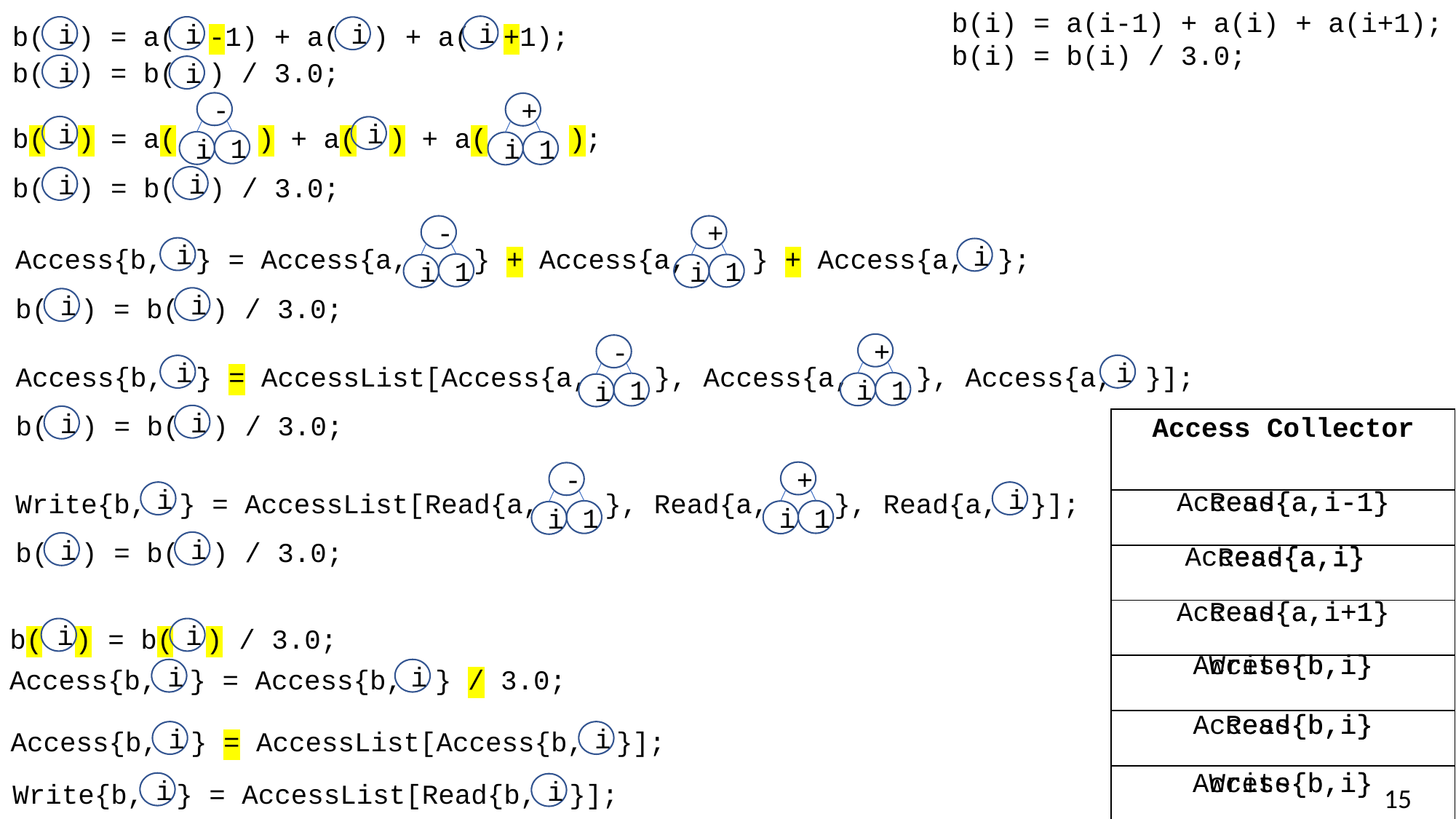

b(i) = a(i-1) + a(i) + a(i+1);
b(i) = b(i) / 3.0;
b(  ) = a(  -1) + a(  ) + a(  +1);
b(  ) = b(  ) / 3.0;
i
i
i
i
i
i
-
1
i
+
1
i
b(  ) = a(     ) + a(  ) + a(     );
b(  ) = b(  ) / 3.0;
i
i
i
i

-
1
i
+
1
i
Access{b,  } = Access{a,    } + Access{a,    } + Access{a,  };
b(  ) = b(  ) / 3.0;
i
i
i
i

+
1
i
-
1
i
Access{b,  } = AccessList[Access{a,    }, Access{a,    }, Access{a,  }];
b(  ) = b(  ) / 3.0;
i
i
i
i
| Access Collector |
| --- |
|  |
|  |
|  |
|  |
|  |
|  |
+
1
i
-
1
i
Write{b,  } = AccessList[Read{a,    }, Read{a,    }, Read{a,  }];
b(  ) = b(  ) / 3.0;
i
i
i
i
Access{a,i-1}
Read{a,i-1}
Access{a,i}
Read{a,i}
Read{a,i+1}
Access{a,i+1}
b(  ) = b(  ) / 3.0;
i
i
Access{b,  } = Access{b,  } / 3.0;
i
i
Access{b,i}
Write{b,i}
Access{b,i}
Read{b,i}
Access{b,  } = AccessList[Access{b,  }];
i
i
Write{b,  } = AccessList[Read{b,  }];
i
i
Access{b,i}
Write{b,i}